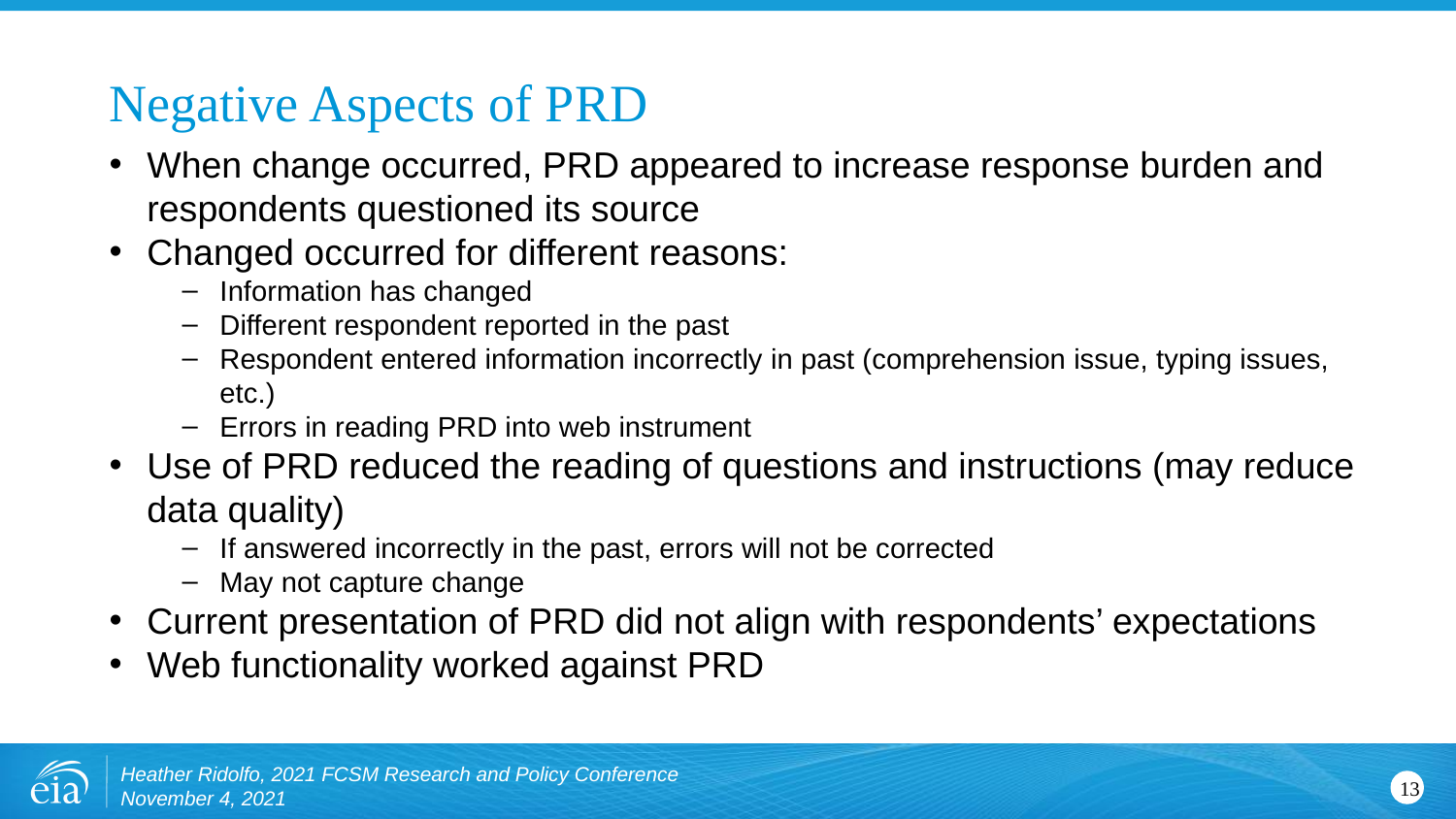

# Negative Aspects of PRD
When change occurred, PRD appeared to increase response burden and respondents questioned its source
Changed occurred for different reasons:
Information has changed
Different respondent reported in the past
Respondent entered information incorrectly in past (comprehension issue, typing issues, etc.)
Errors in reading PRD into web instrument
Use of PRD reduced the reading of questions and instructions (may reduce data quality)
If answered incorrectly in the past, errors will not be corrected
May not capture change
Current presentation of PRD did not align with respondents’ expectations
Web functionality worked against PRD

Heather Ridolfo, 2021 FCSM Research and Policy Conference
November 4, 2021
13